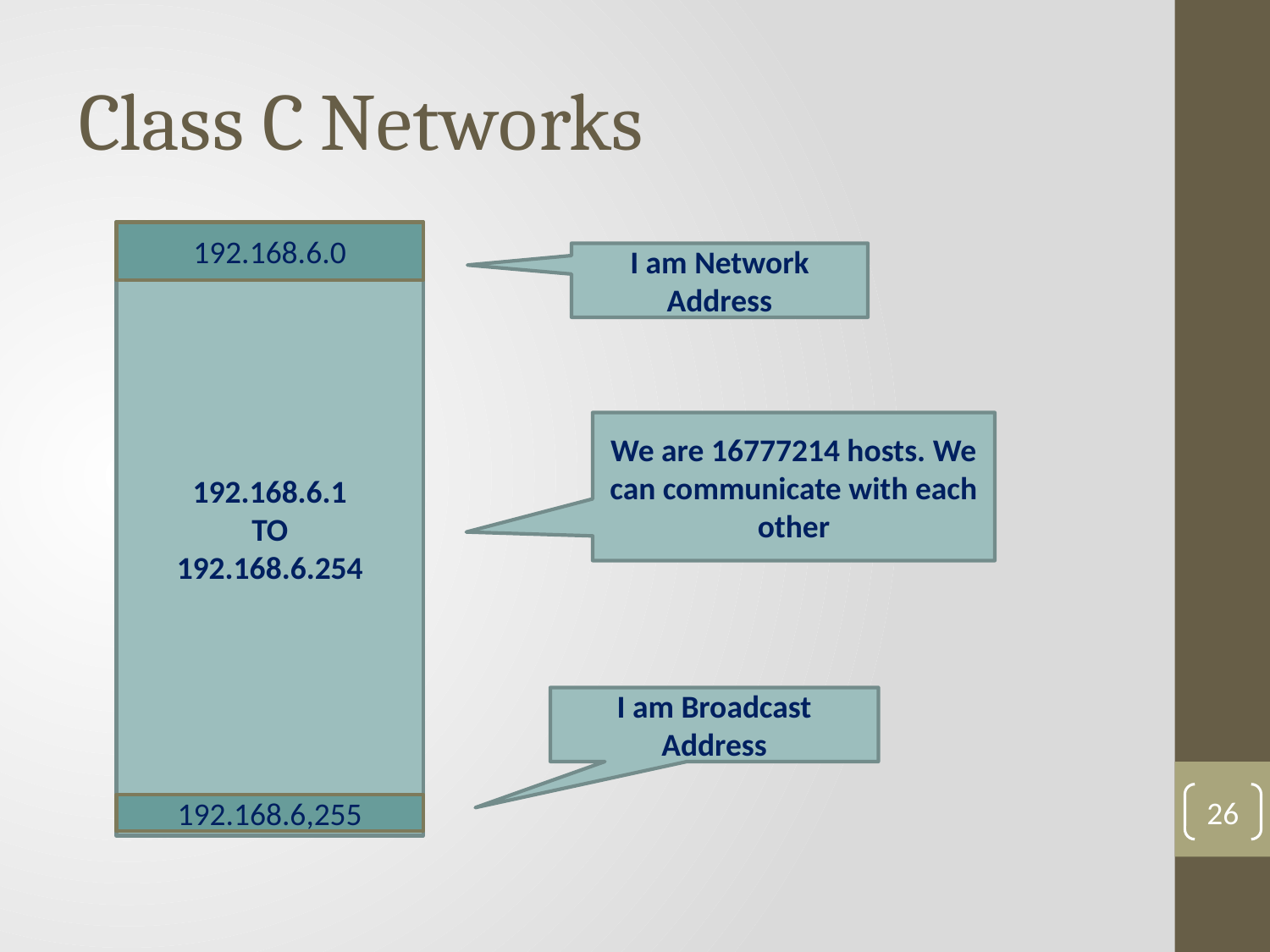

# Class C Networks
192.168.6.1
TO
192.168.6.254
192.168.6.0
I am Network Address
We are 16777214 hosts. We can communicate with each other
I am Broadcast Address
26
192.168.6,255